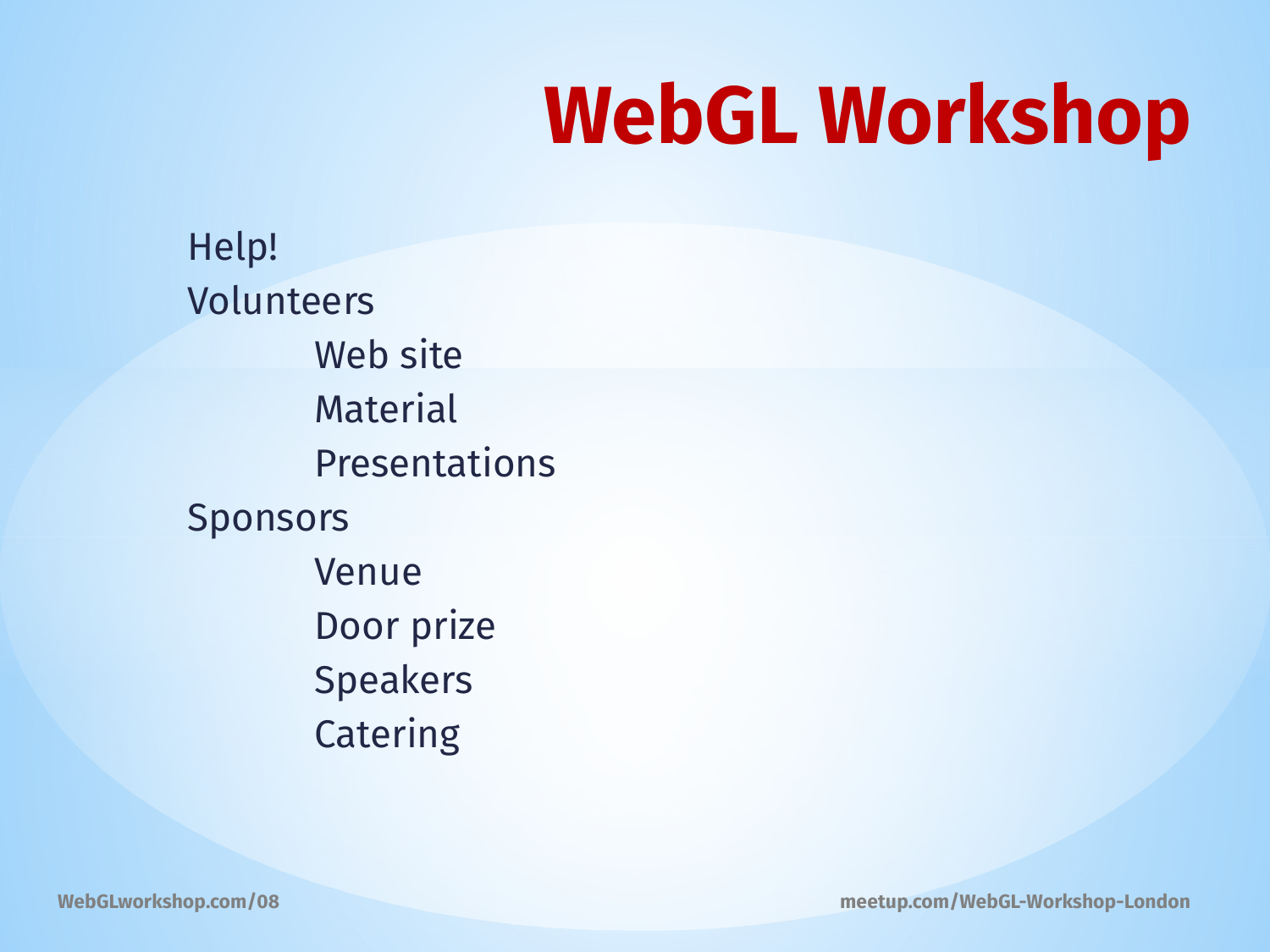

WebGL Workshop
Help!
Volunteers
	Web site
	Material
	Presentations
Sponsors
	Venue
	Door prize
	Speakers
	Catering
WebGLworkshop.com/08	meetup.com/WebGL-Workshop-London